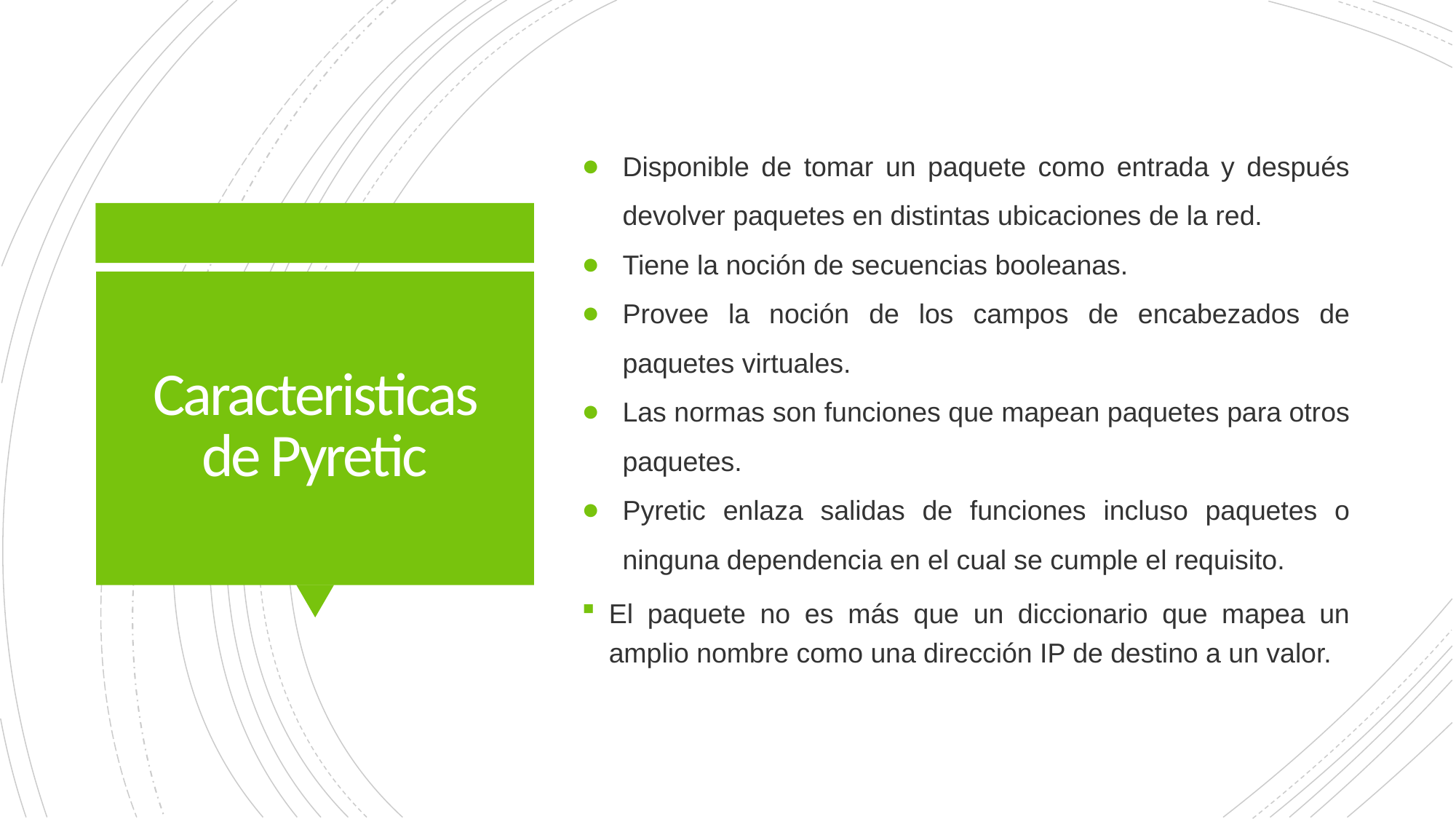

Disponible de tomar un paquete como entrada y después devolver paquetes en distintas ubicaciones de la red.
Tiene la noción de secuencias booleanas.
Provee la noción de los campos de encabezados de paquetes virtuales.
Las normas son funciones que mapean paquetes para otros paquetes.
Pyretic enlaza salidas de funciones incluso paquetes o ninguna dependencia en el cual se cumple el requisito.
El paquete no es más que un diccionario que mapea un amplio nombre como una dirección IP de destino a un valor.
# Caracteristicas de Pyretic